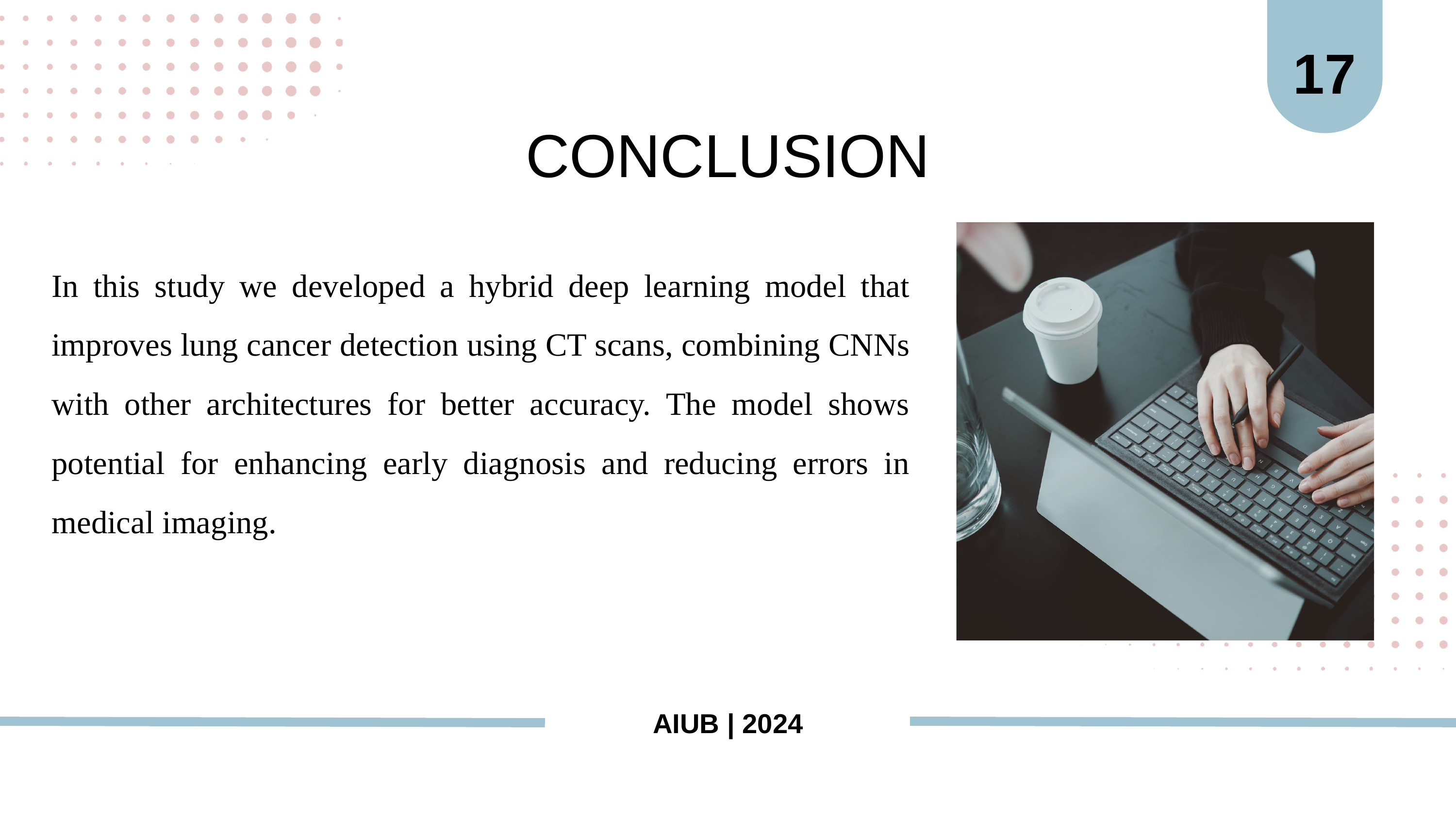

17

CONCLUSION

In this study we developed a hybrid deep learning model that improves lung cancer detection using CT scans, combining CNNs with other architectures for better accuracy. The model shows potential for enhancing early diagnosis and reducing errors in medical imaging.

AIUB | 2024